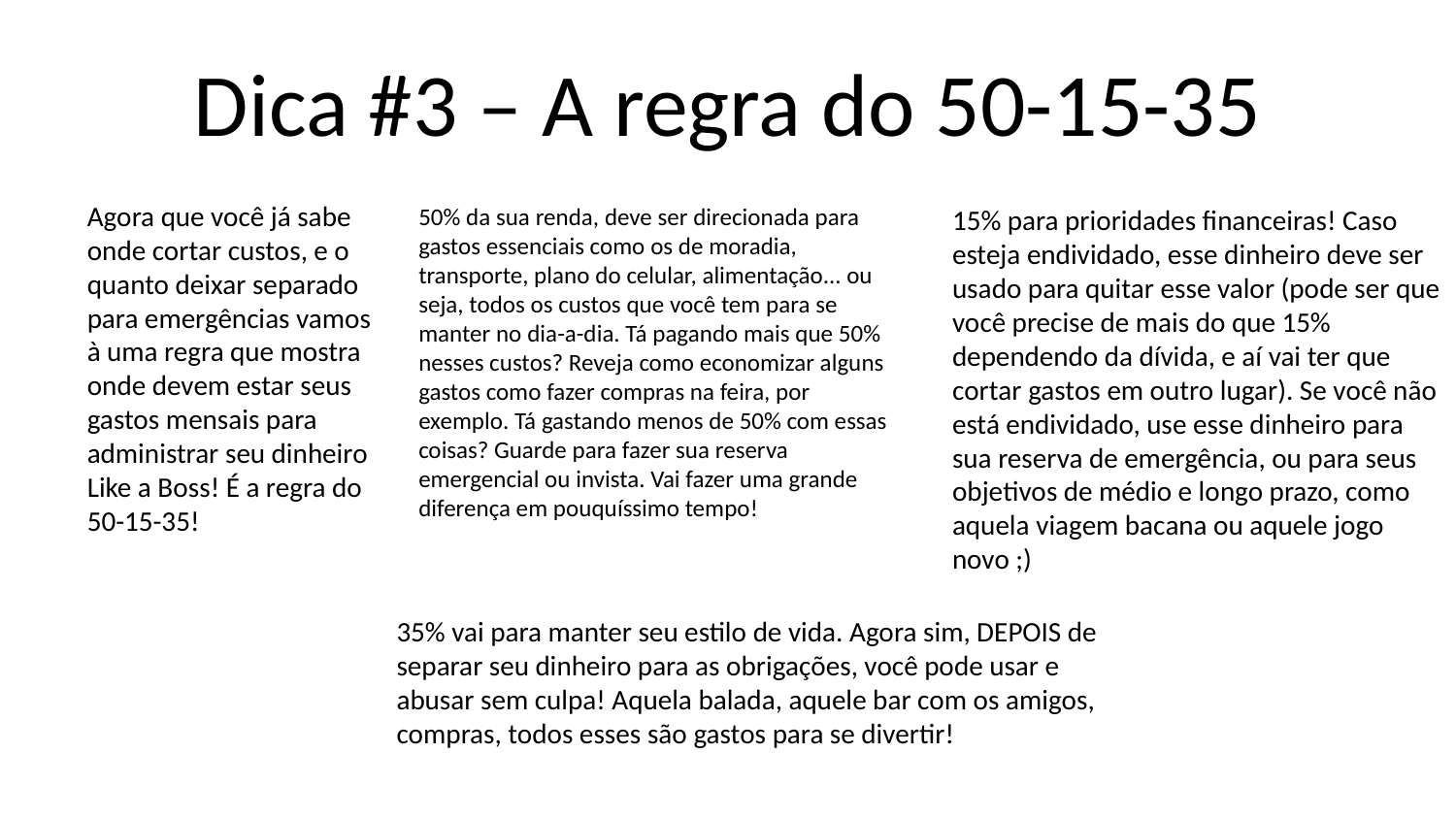

# Dica #3 – A regra do 50-15-35
Agora que você já sabe onde cortar custos, e o quanto deixar separado para emergências vamos à uma regra que mostra onde devem estar seus gastos mensais para administrar seu dinheiro Like a Boss! É a regra do 50-15-35!
50% da sua renda, deve ser direcionada para gastos essenciais como os de moradia, transporte, plano do celular, alimentação... ou seja, todos os custos que você tem para se manter no dia-a-dia. Tá pagando mais que 50% nesses custos? Reveja como economizar alguns gastos como fazer compras na feira, por exemplo. Tá gastando menos de 50% com essas coisas? Guarde para fazer sua reserva emergencial ou invista. Vai fazer uma grande diferença em pouquíssimo tempo!
15% para prioridades financeiras! Caso esteja endividado, esse dinheiro deve ser usado para quitar esse valor (pode ser que você precise de mais do que 15% dependendo da dívida, e aí vai ter que cortar gastos em outro lugar). Se você não está endividado, use esse dinheiro para sua reserva de emergência, ou para seus objetivos de médio e longo prazo, como aquela viagem bacana ou aquele jogo novo ;)
35% vai para manter seu estilo de vida. Agora sim, DEPOIS de separar seu dinheiro para as obrigações, você pode usar e abusar sem culpa! Aquela balada, aquele bar com os amigos, compras, todos esses são gastos para se divertir!